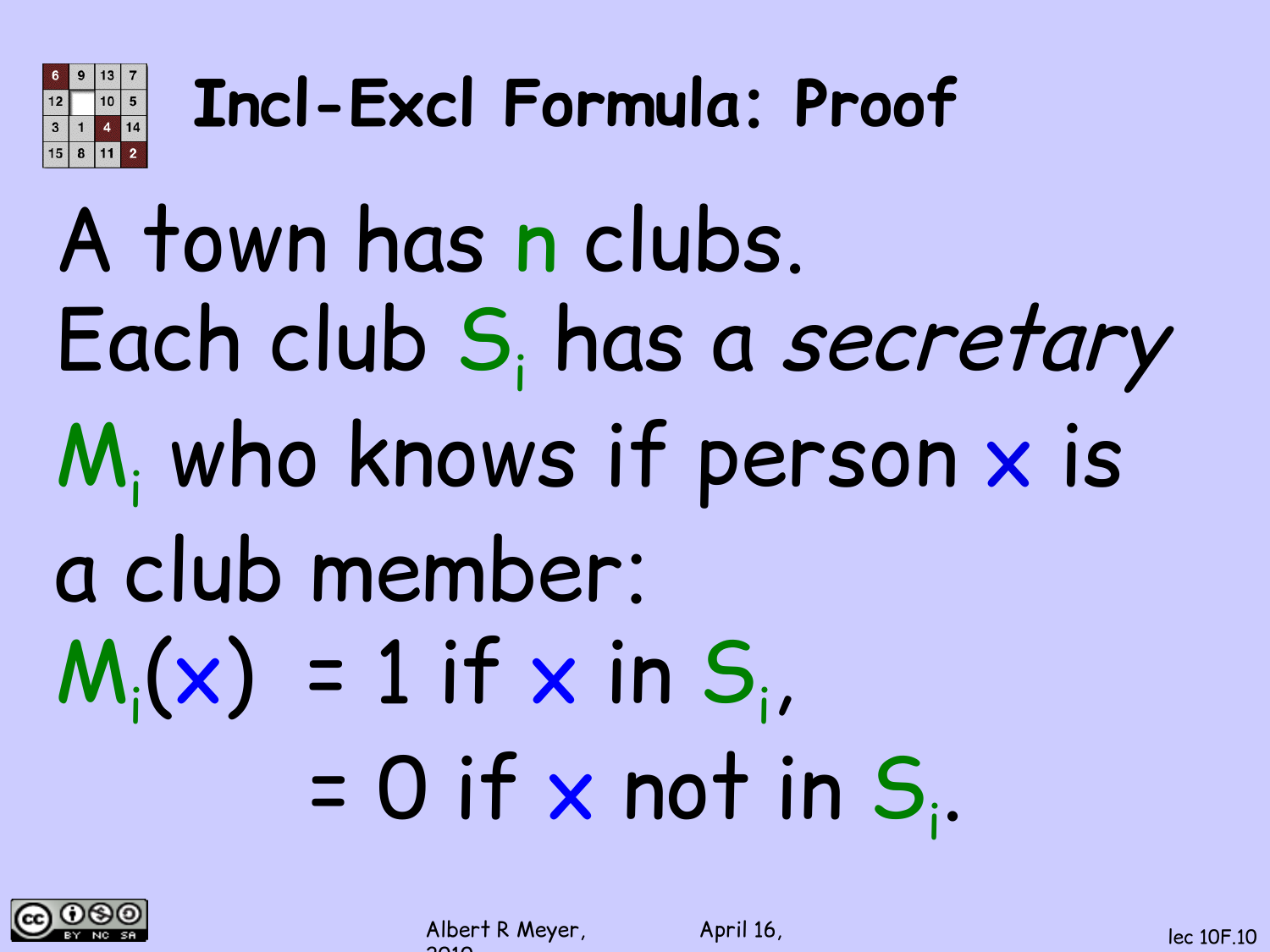

# Incl-Excl Formula: Proof
A town has n clubs.
Each club Si has a secretary Mi who knows if person x is a club member:
Mi(x)  = 1 if x in Si,
          = 0 if x not in Si.

lec 10F.10